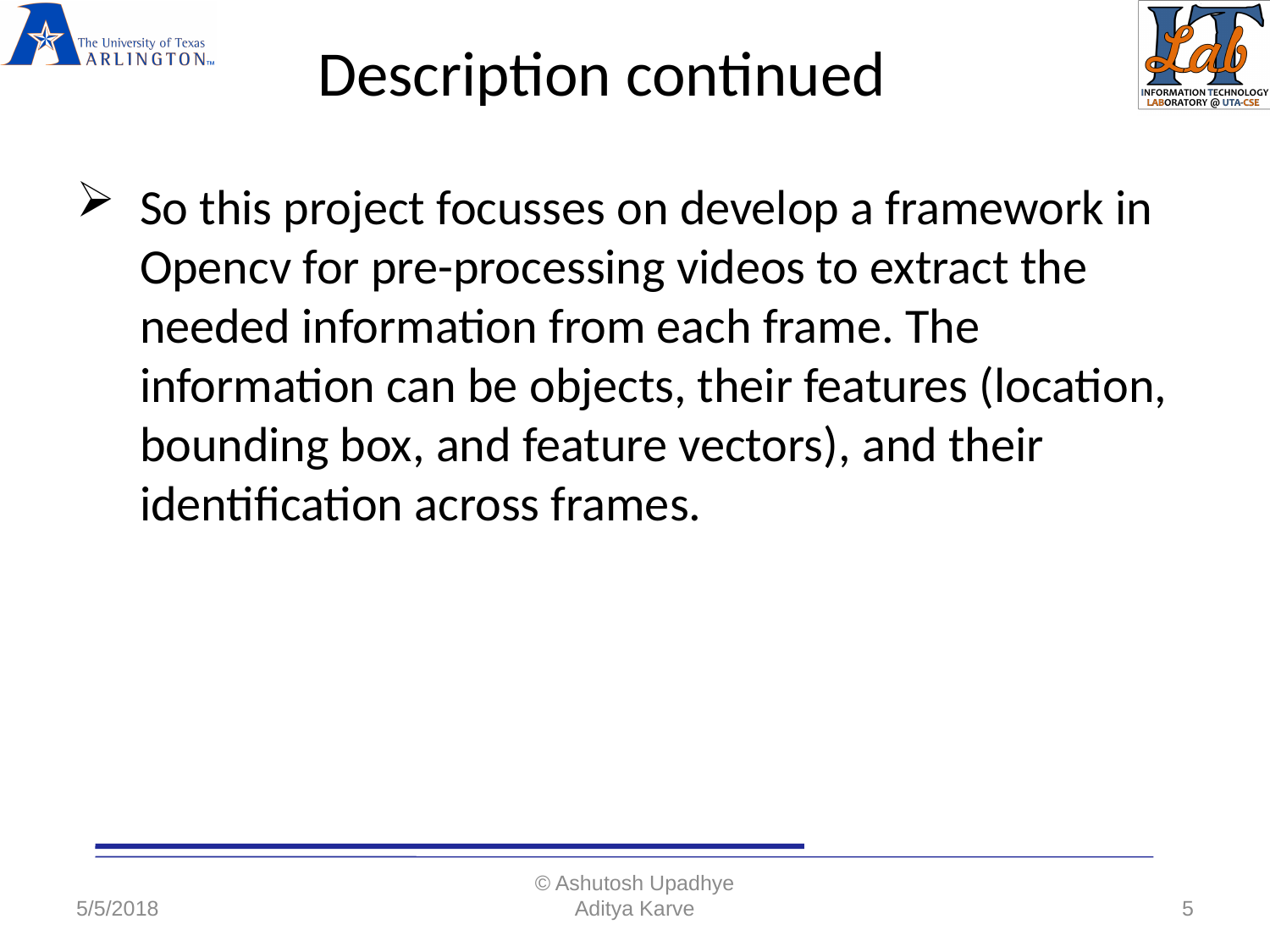

# Description continued
So this project focusses on develop a framework in Opencv for pre-processing videos to extract the needed information from each frame. The information can be objects, their features (location, bounding box, and feature vectors), and their identification across frames.
5/5/2018
© Ashutosh Upadhye
Aditya Karve

5